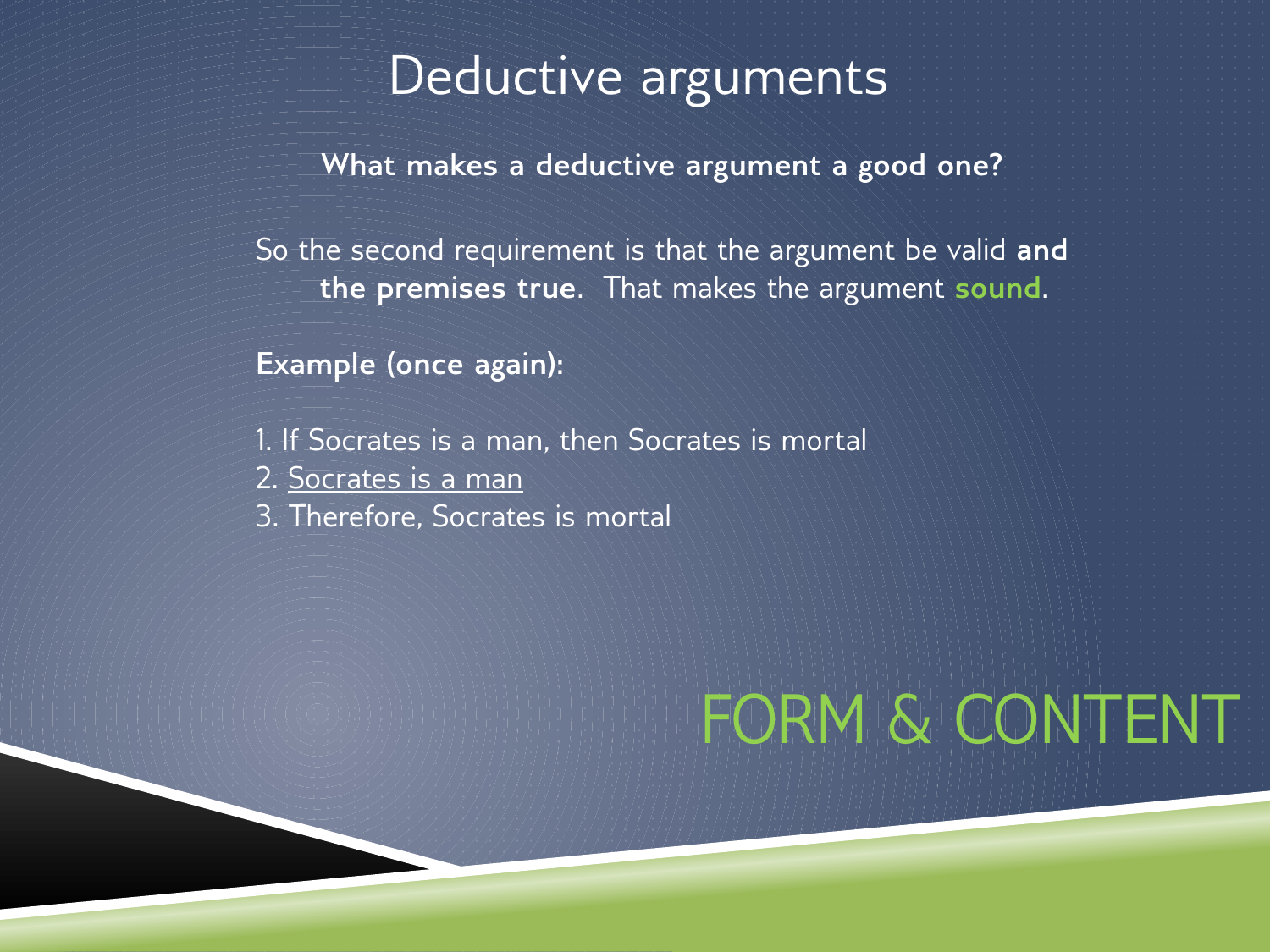

Deductive arguments
What makes a deductive argument a good one?
So the second requirement is that the argument be valid and the premises true.  That makes the argument sound.

Example (once again):

1. If Socrates is a man, then Socrates is mortal
2. Socrates is a man
3. Therefore, Socrates is mortal

Form & Content